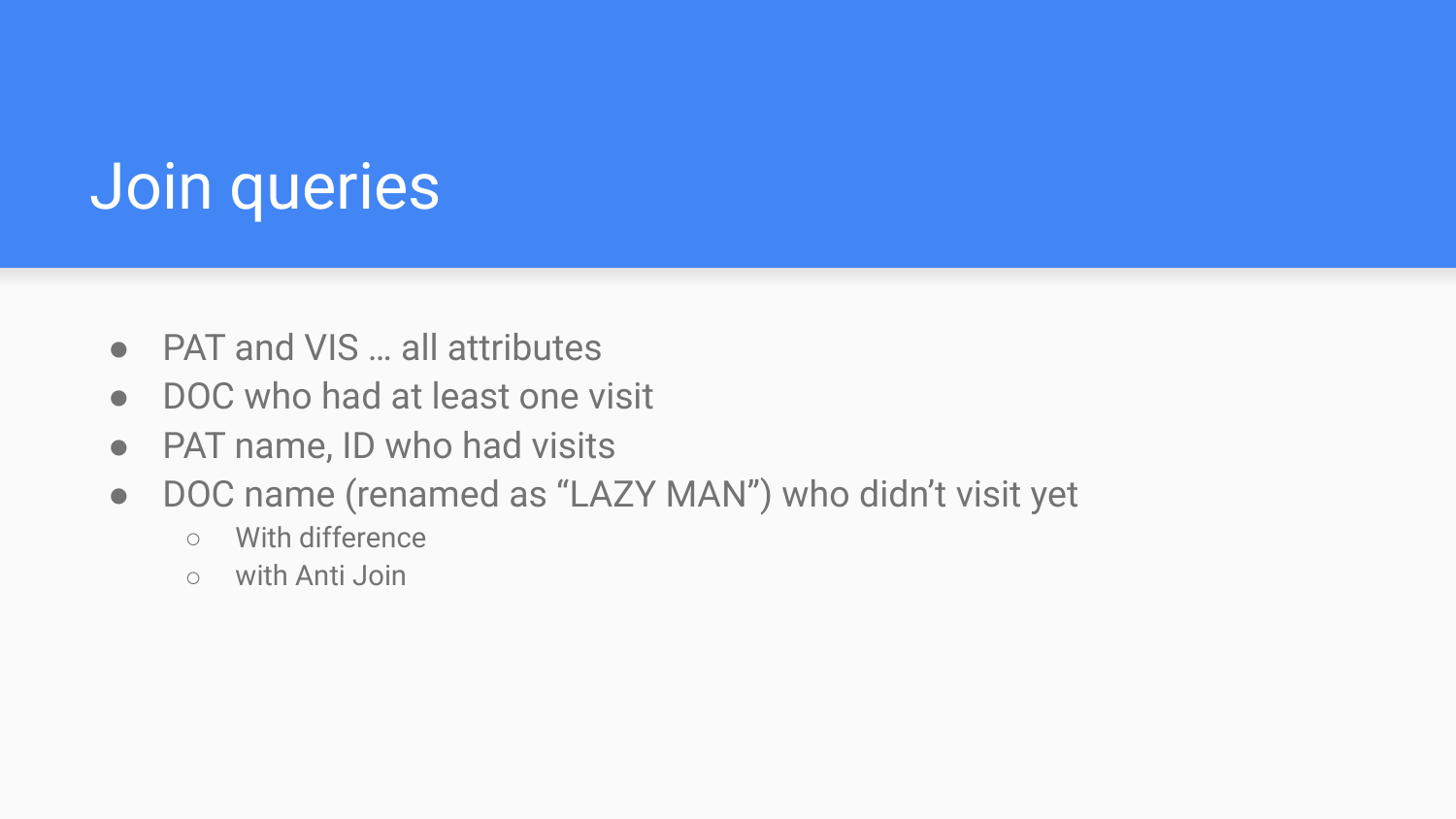

# Join queries
PAT and VIS … all attributes
DOC who had at least one visit
PAT name, ID who had visits
DOC name (renamed as “LAZY MAN”) who didn’t visit yet
With difference
with Anti Join